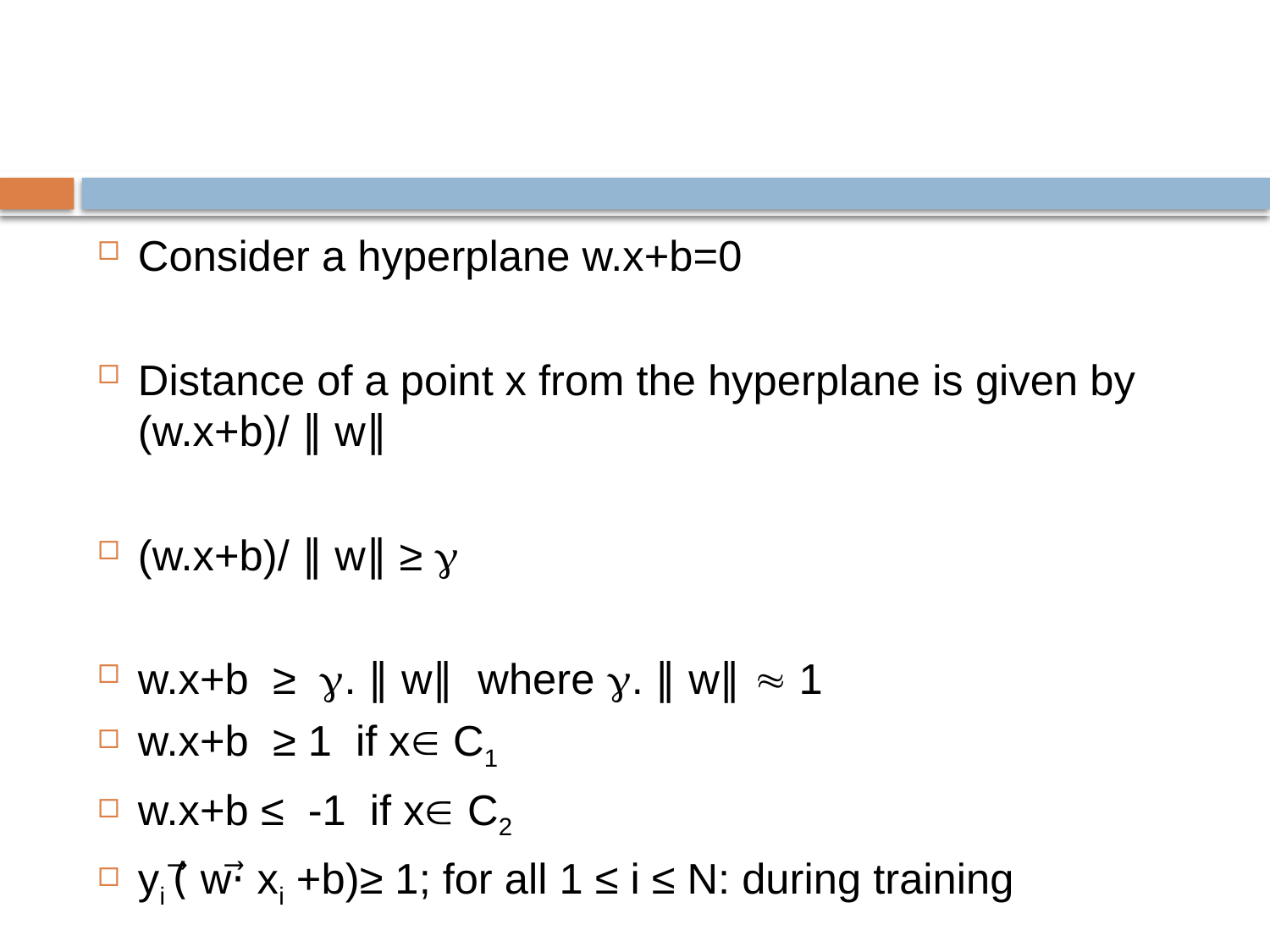

#
Consider a hyperplane w.x+b=0

Distance of a point x from the hyperplane is given by  (w.x+b)/ ∥ w∥

(w.x+b)/ ∥ w∥ ≥ γ

w.x+b  ≥  γ. ∥ w∥  where γ. ∥ w∥ ≈ 1
w.x+b  ≥ 1  if x∈ C1
w.x+b ≤  -1  if x∈ C2
yi (⃗ w⋅⃗ xi +b)≥ 1; for all 1 ≤ i ≤ N: during training